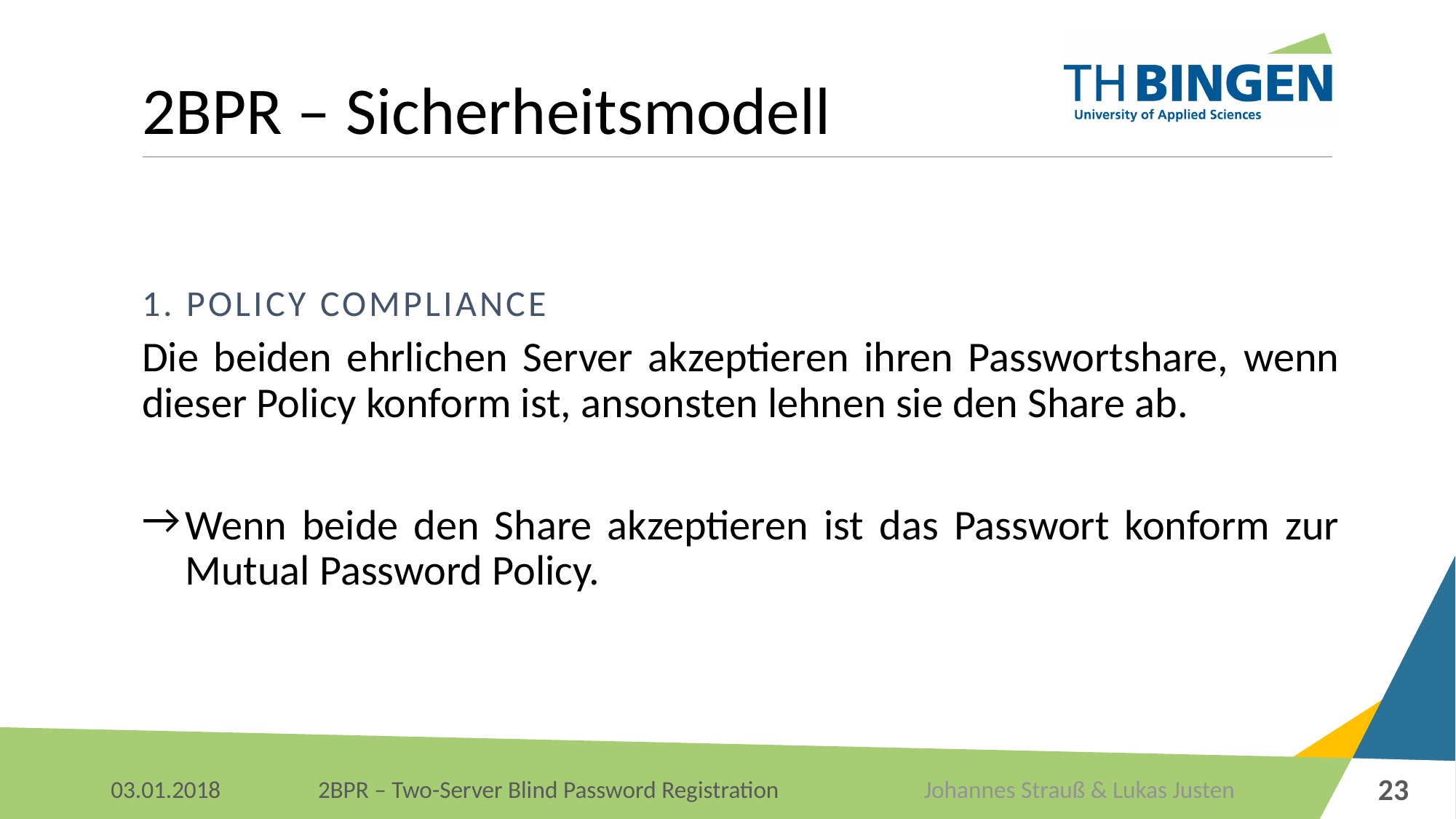

# 2BPR – Sicherheitsmodell
1. Policy Compliance
Die beiden ehrlichen Server akzeptieren ihren Passwortshare, wenn dieser Policy konform ist, ansonsten lehnen sie den Share ab.

Wenn beide den Share akzeptieren ist das Passwort konform zur Mutual Password Policy.

23
Johannes Strauß & Lukas Justen
03.01.2018